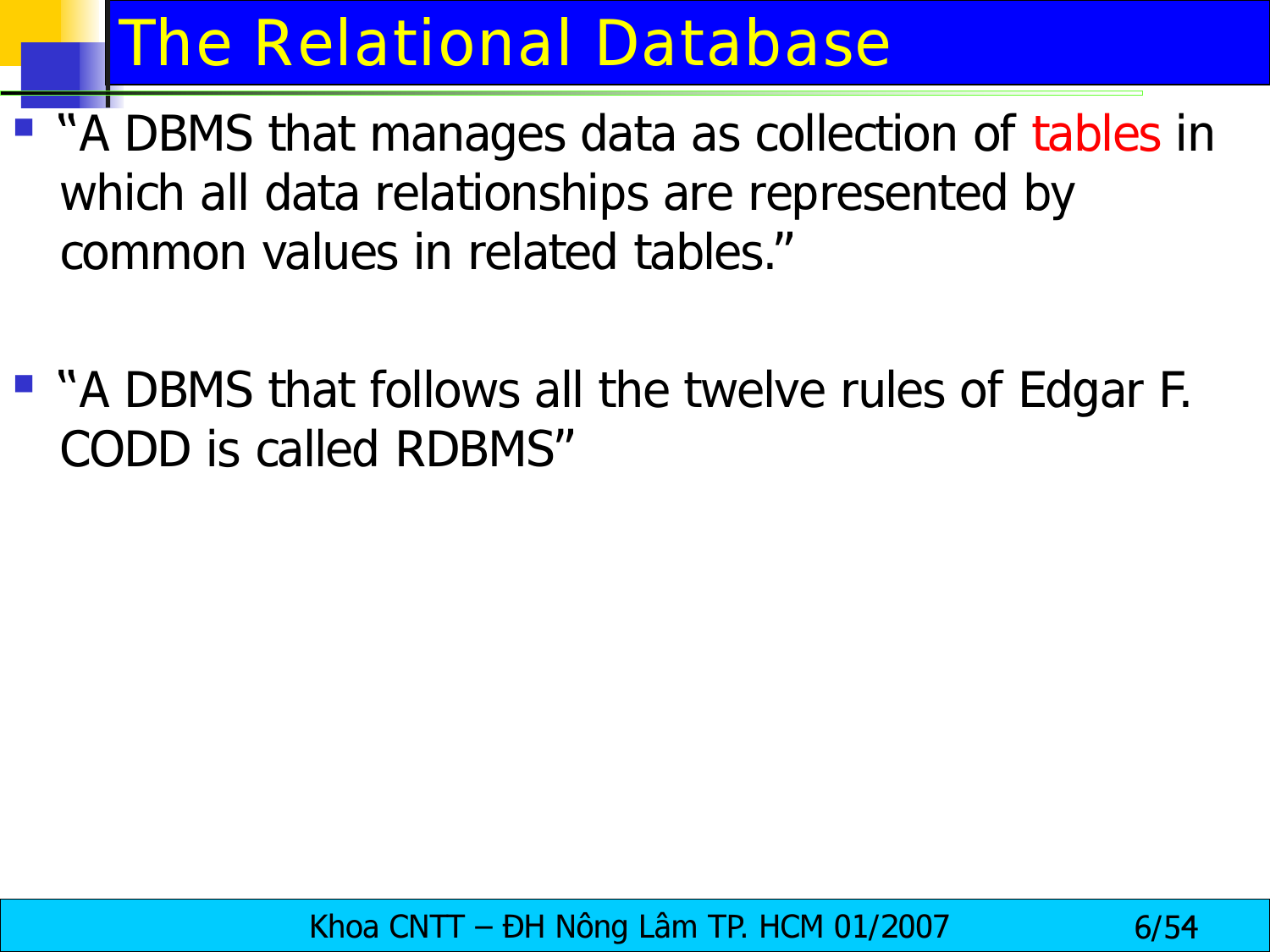

# The Relational Database
“A DBMS that manages data as collection of tables in which all data relationships are represented by common values in related tables.”

“A DBMS that follows all the twelve rules of Edgar F. CODD is called RDBMS”